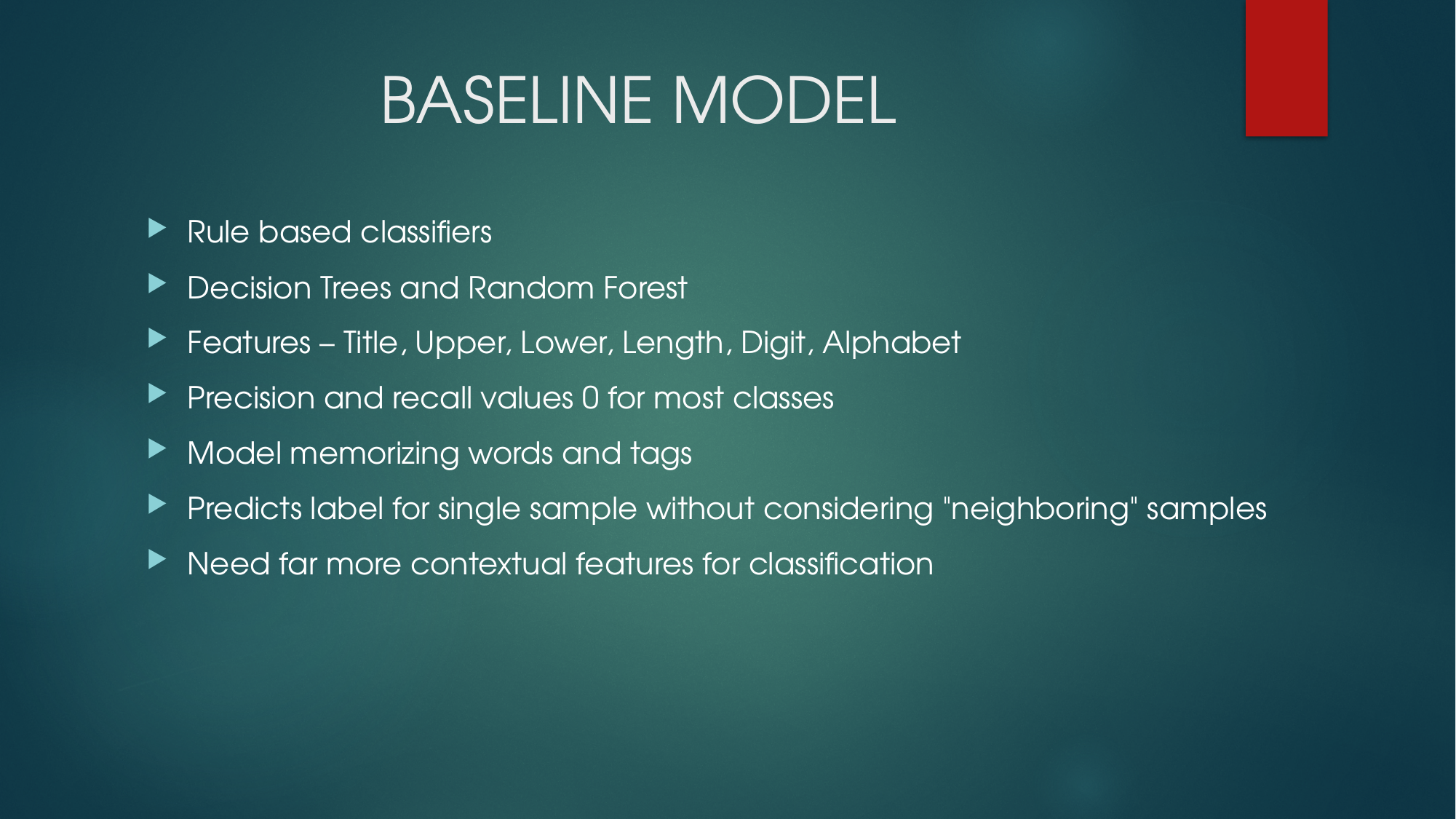

# BASELINE MODEL
Rule based classifiers
Decision Trees and Random Forest
Features – Title, Upper, Lower, Length, Digit, Alphabet
Precision and recall values 0 for most classes
Model memorizing words and tags
Predicts label for single sample without considering "neighboring" samples
Need far more contextual features for classification